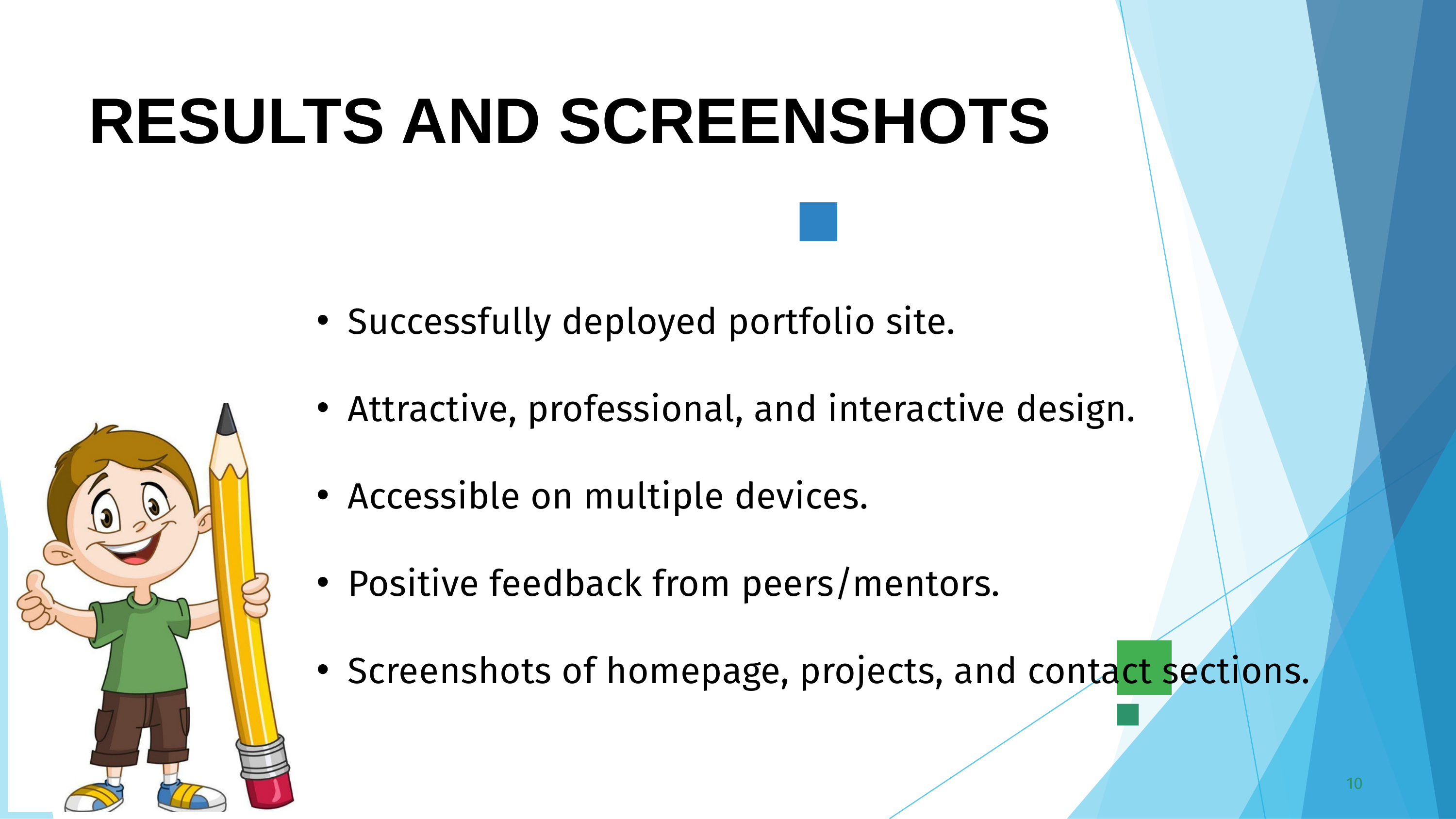

RESULTS AND SCREENSHOTS

Successfully deployed portfolio site.

Attractive, professional, and interactive design.

Accessible on multiple devices.

Positive feedback from peers/mentors.

Screenshots of homepage, projects, and contact sections.

10
3/21/2024  Annual Review